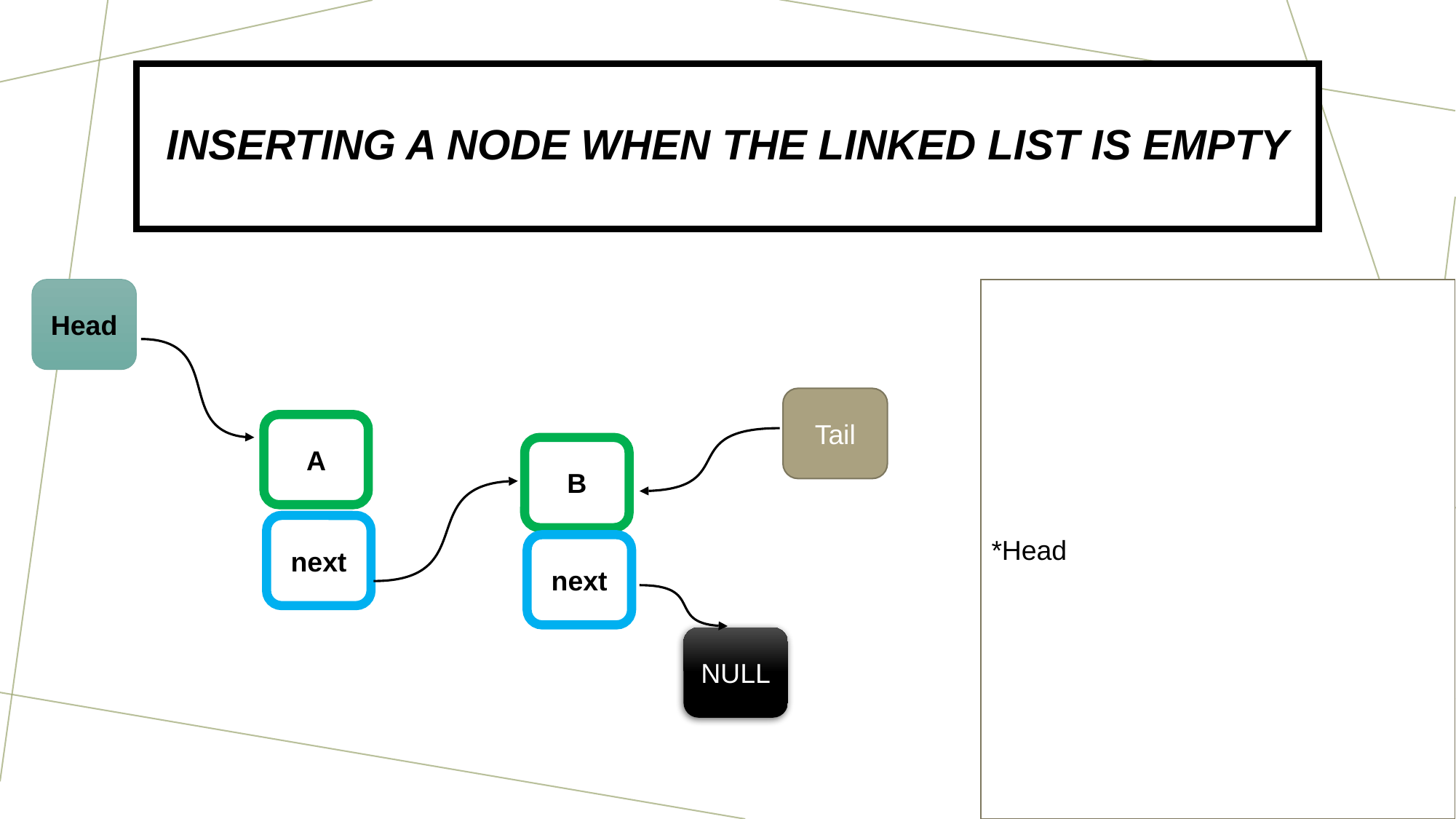

# Inserting a node when the linked list is empty
Head
*Head
Tail
A
B
next
next
NULL